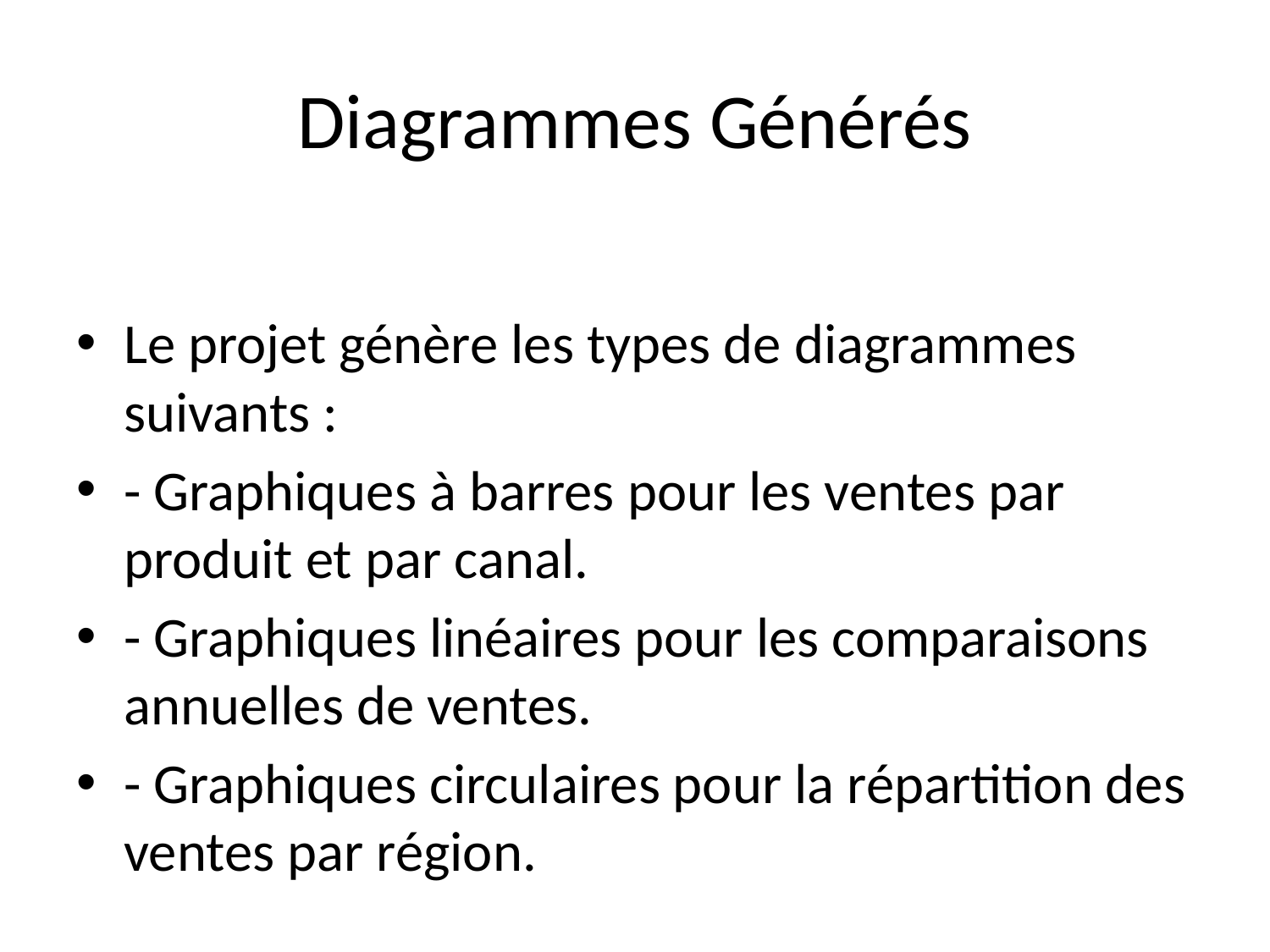

# Diagrammes Générés

Le projet génère les types de diagrammes suivants :
- Graphiques à barres pour les ventes par produit et par canal.
- Graphiques linéaires pour les comparaisons annuelles de ventes.
- Graphiques circulaires pour la répartition des ventes par région.